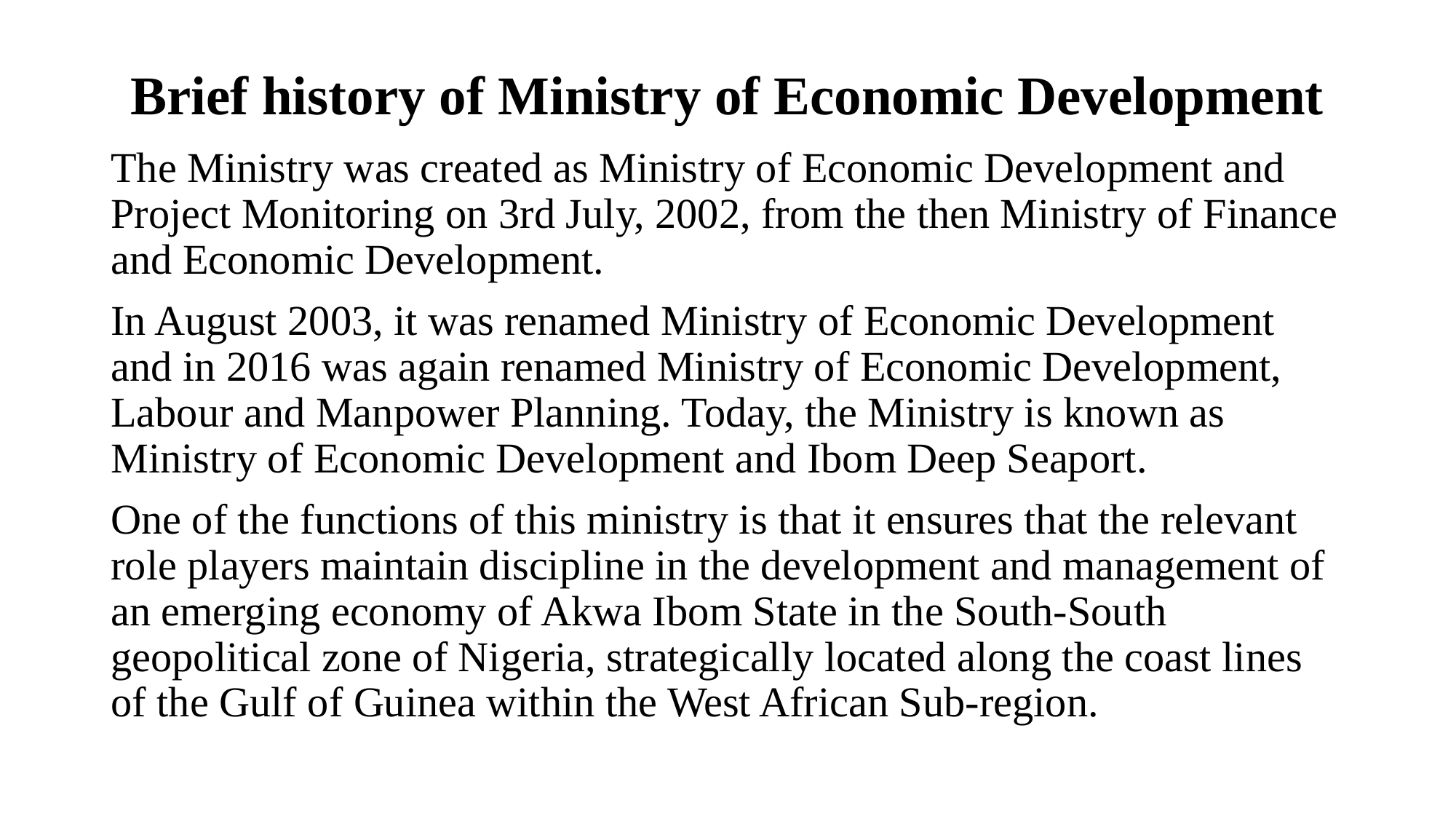

# Brief history of Ministry of Economic Development
The Ministry was created as Ministry of Economic Development and Project Monitoring on 3rd July, 2002, from the then Ministry of Finance and Economic Development.
In August 2003, it was renamed Ministry of Economic Development and in 2016 was again renamed Ministry of Economic Development, Labour and Manpower Planning. Today, the Ministry is known as Ministry of Economic Development and Ibom Deep Seaport.
One of the functions of this ministry is that it ensures that the relevant role players maintain discipline in the development and management of an emerging economy of Akwa Ibom State in the South-South geopolitical zone of Nigeria, strategically located along the coast lines of the Gulf of Guinea within the West African Sub-region.